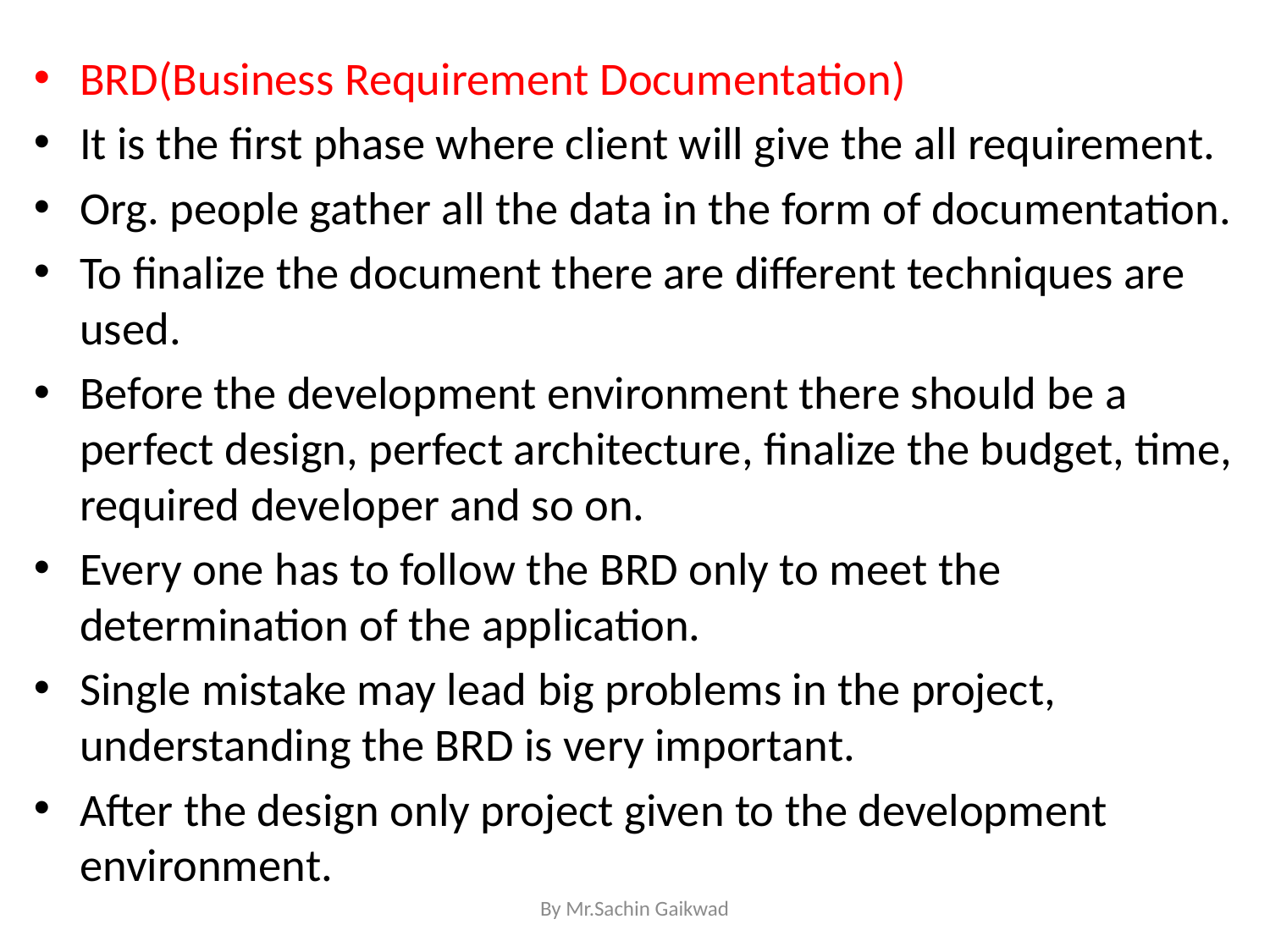

BRD(Business Requirement Documentation)
It is the first phase where client will give the all requirement.
Org. people gather all the data in the form of documentation.
To finalize the document there are different techniques are used.
Before the development environment there should be a perfect design, perfect architecture, finalize the budget, time, required developer and so on.
Every one has to follow the BRD only to meet the determination of the application.
Single mistake may lead big problems in the project, understanding the BRD is very important.
After the design only project given to the development environment.
By Mr.Sachin Gaikwad